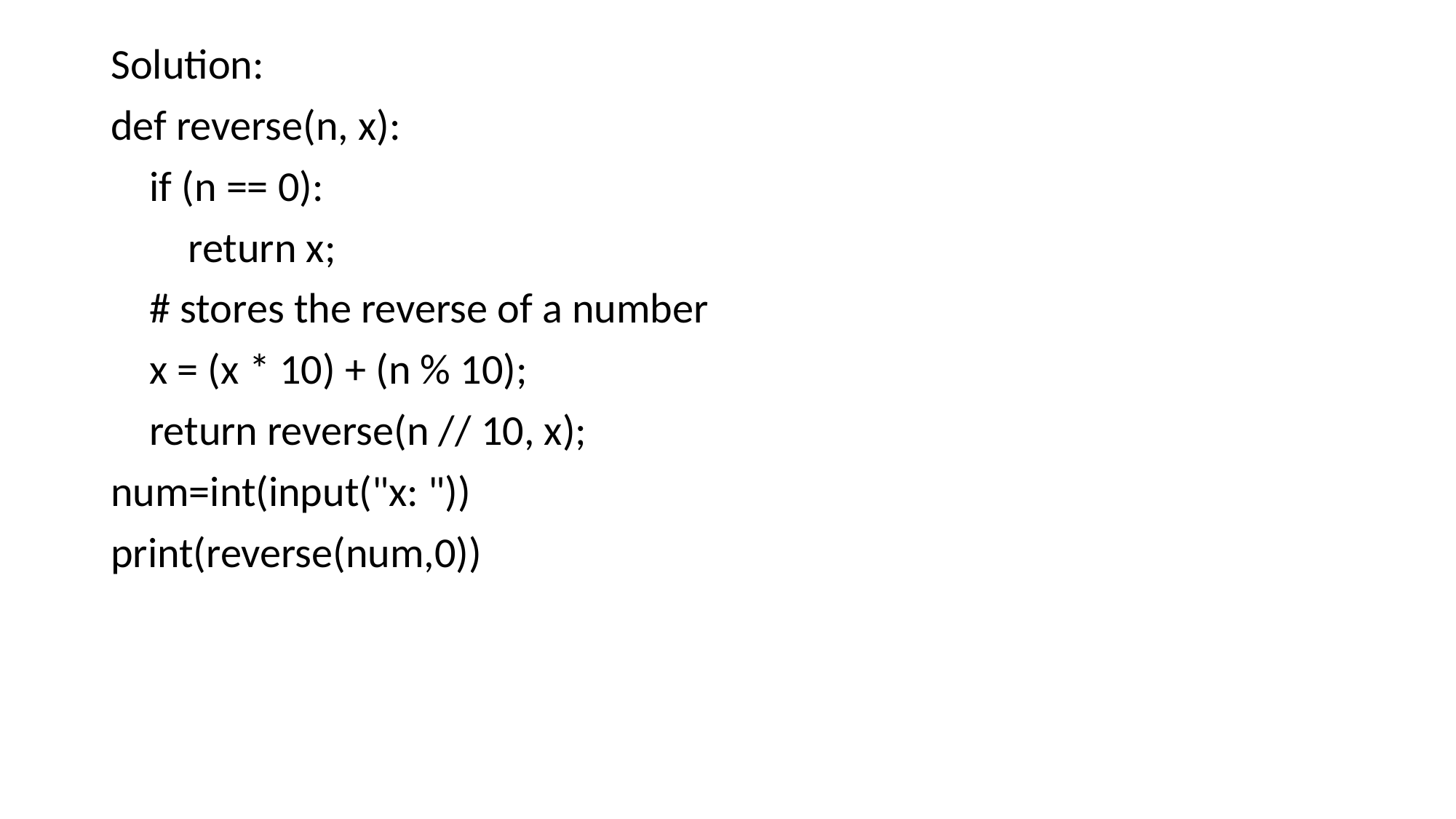

Solution:
def reverse(n, x):
    if (n == 0):
        return x;
    # stores the reverse of a number
    x = (x * 10) + (n % 10);
    return reverse(n // 10, x);
num=int(input("x: "))
print(reverse(num,0))